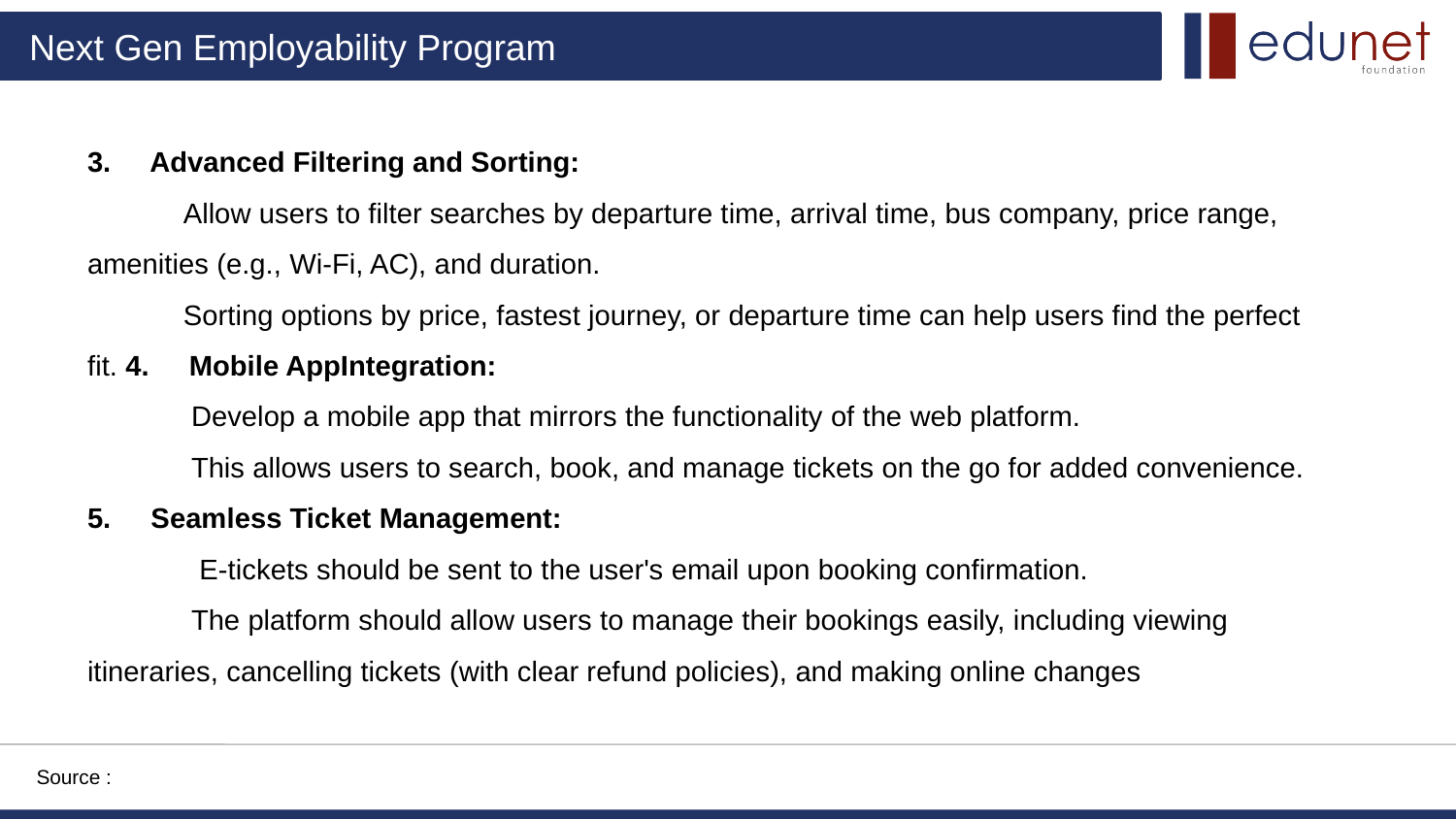

3.     Advanced Filtering and Sorting:
            Allow users to filter searches by departure time, arrival time, bus company, price range, amenities (e.g., Wi-Fi, AC), and duration.
            Sorting options by price, fastest journey, or departure time can help users find the perfect fit. 4.     Mobile AppIntegration:
             Develop a mobile app that mirrors the functionality of the web platform.
             This allows users to search, book, and manage tickets on the go for added convenience.
5.     Seamless Ticket Management:
              E-tickets should be sent to the user's email upon booking confirmation.
             The platform should allow users to manage their bookings easily, including viewing itineraries, cancelling tickets (with clear refund policies), and making online changes

Source :